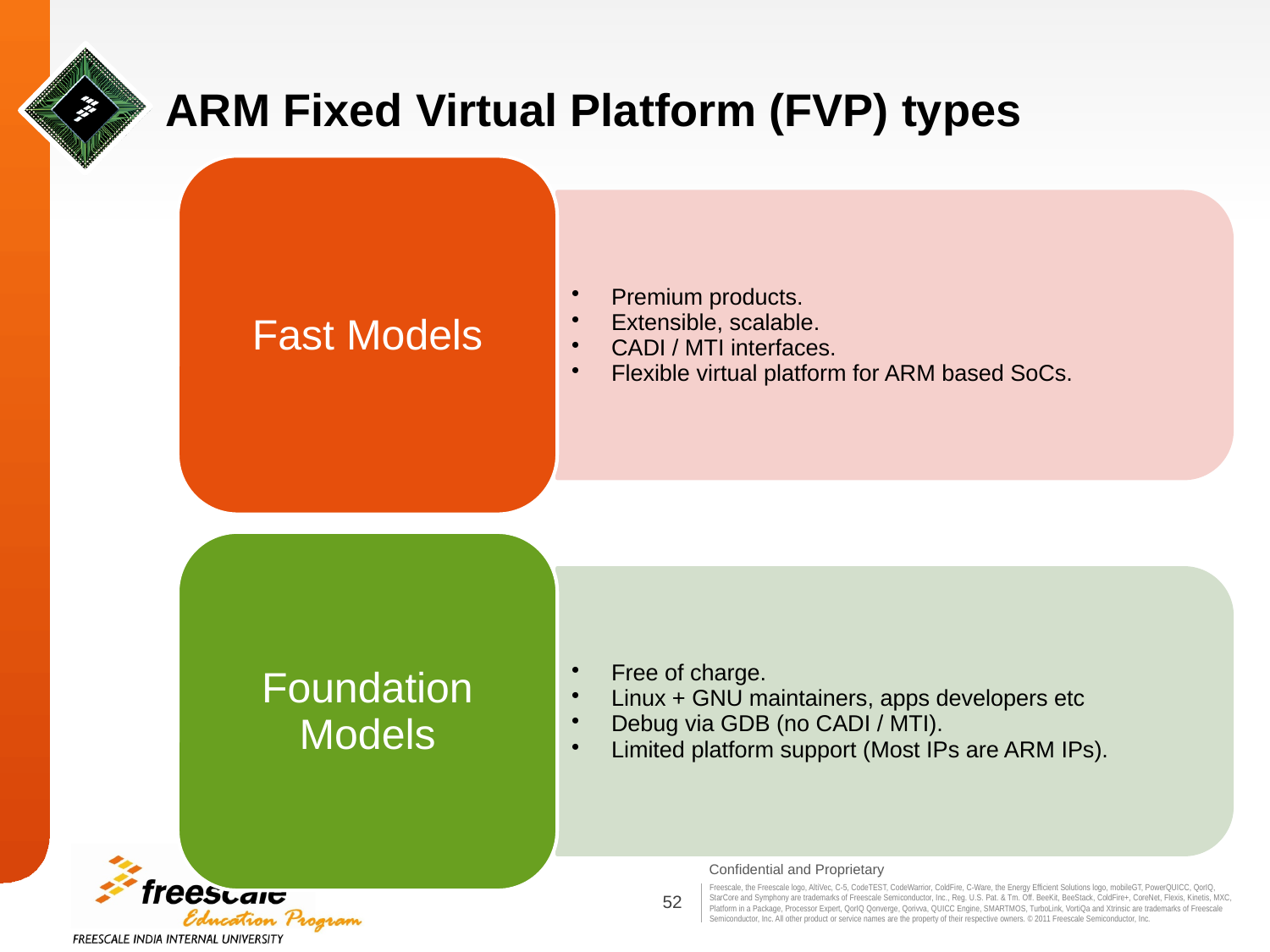

# ARM Fixed Virtual Platform (FVP) types
Fast Models
CADI / MTI interfaces.
Foundation
Models
Free of charge.
Linux + GNU maintainers, apps developers etc
Debug via GDB (no CADI / MTI).
Limited platform support (Most IPs are ARM IPs).
Premium products.
Extensible, scalable.
Flexible virtual platform for ARM based SoCs.